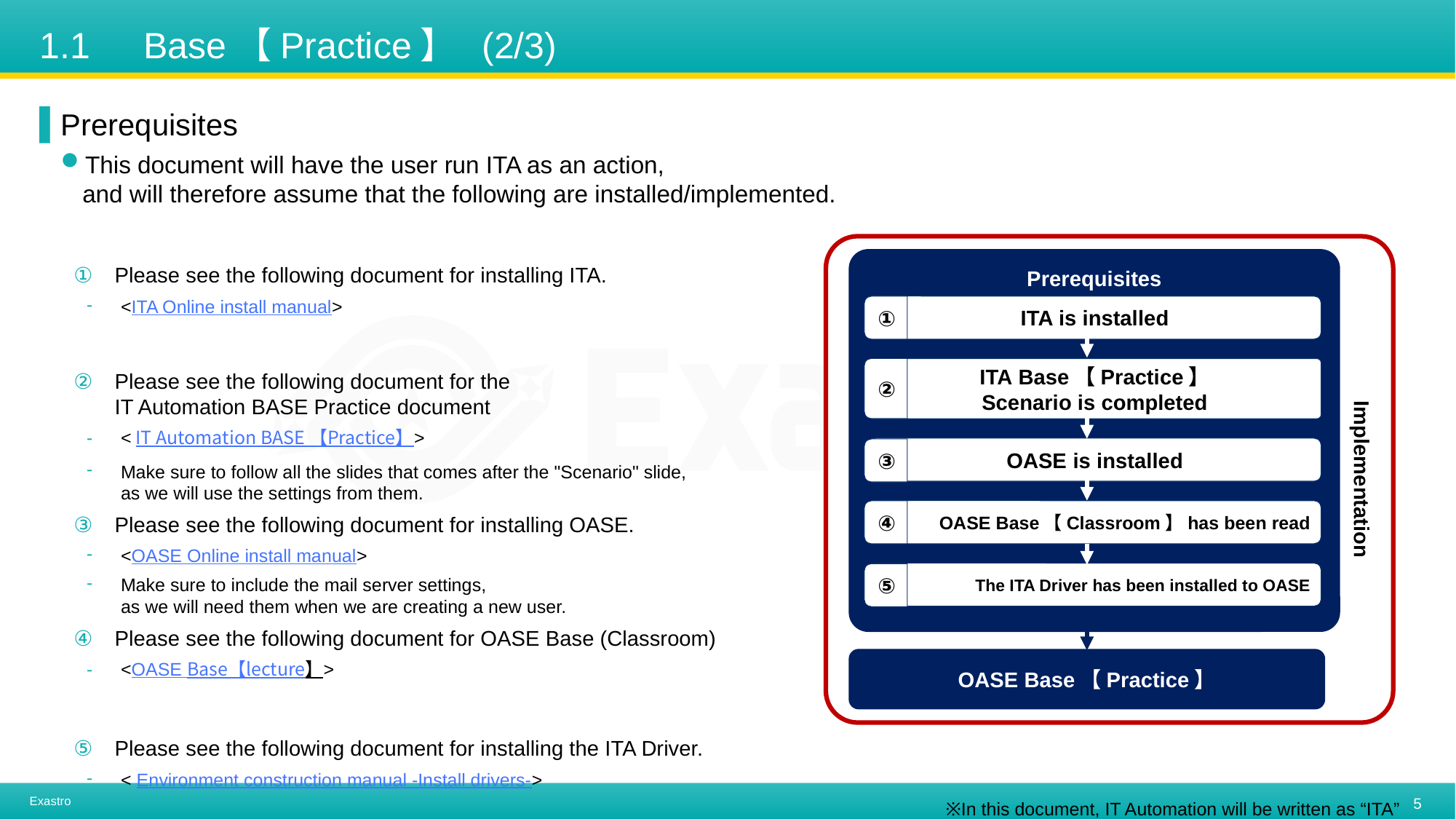

# 1.1　Base【Practice】  (2/3)
Prerequisites
This document will have the user run ITA as an action,
and will therefore assume that the following are installed/implemented.

Please see the following document for installing ITA.
<ITA Online install manual>

Please see the following document for the
IT Automation BASE Practice document
<IT Automation BASE 【Practice】>
Make sure to follow all the slides that comes after the "Scenario" slide,
as we will use the settings from them.
Please see the following document for installing OASE.
<OASE Online install manual>
Make sure to include the mail server settings,
as we will need them when we are creating a new user.
Please see the following document for OASE Base (Classroom)
<OASE Base【lecture】>

Please see the following document for installing the ITA Driver.
< Environment construction manual -Install drivers->
※In this document, IT Automation will be written as “ITA”
Implementation
Prerequisites
①
ITA is installed
ITA Base【Practice】
Scenario is completed
②
OASE is installed
③
OASE Base【Classroom】has been read
④
The ITA Driver has been installed to OASE
⑤
OASE Base【Practice】